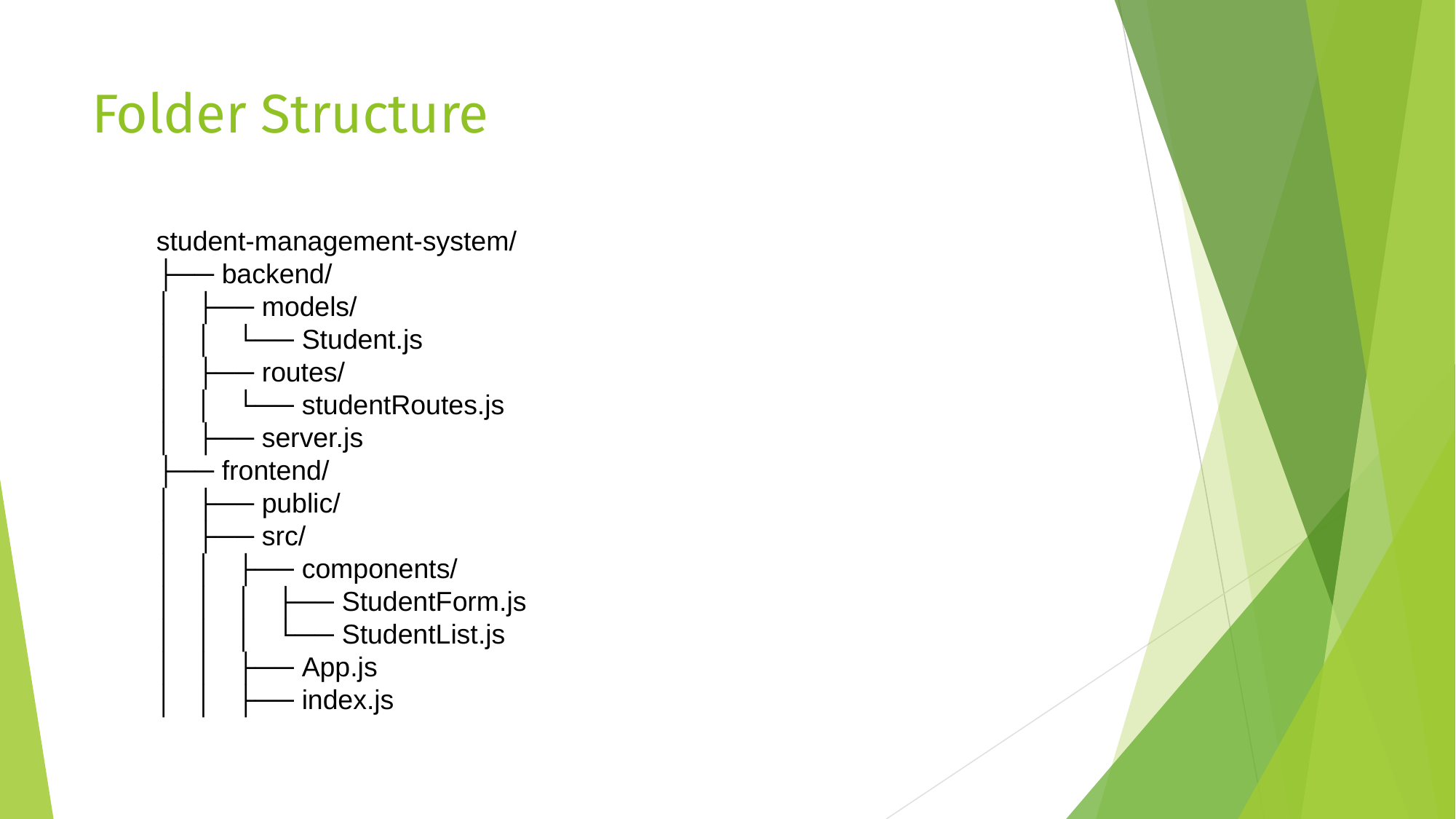

# Folder Structure
student-management-system/
├── backend/
│   ├── models/
│   │   └── Student.js
│   ├── routes/
│   │   └── studentRoutes.js
│   ├── server.js
├── frontend/
│   ├── public/
│   ├── src/
│   │   ├── components/
│   │   │   ├── StudentForm.js
│   │   │   └── StudentList.js
│   │   ├── App.js
│   │   ├── index.js